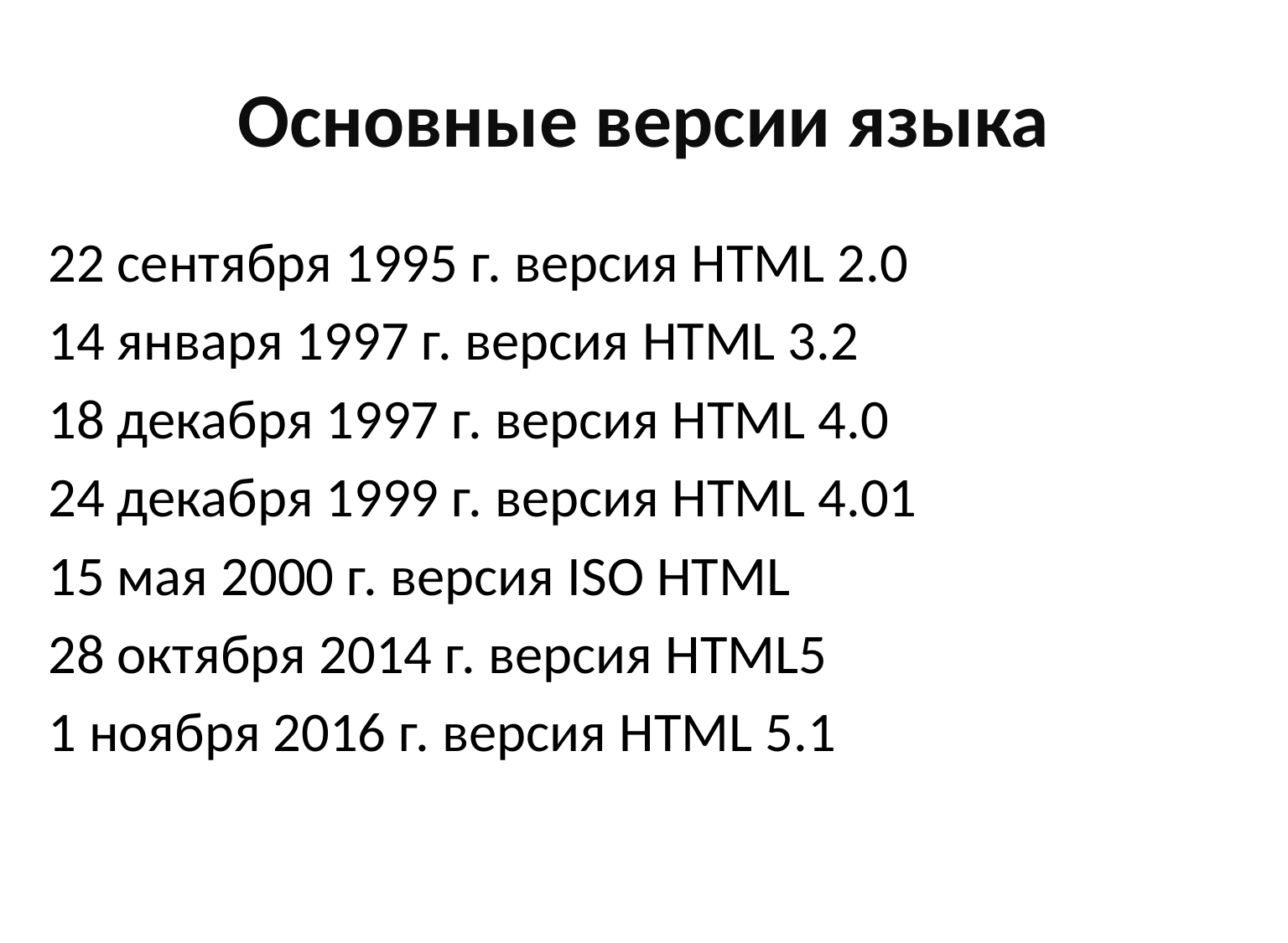

# Основные версии языка
22 сентября 1995 г. версия HTML 2.0
14 января 1997 г. версия HTML 3.2
18 декабря 1997 г. версия HTML 4.0
24 декабря 1999 г. версия HTML 4.01
15 мая 2000 г. версия ISO HTML
28 октября 2014 г. версия HTML5
1 ноября 2016 г. версия HTML 5.1